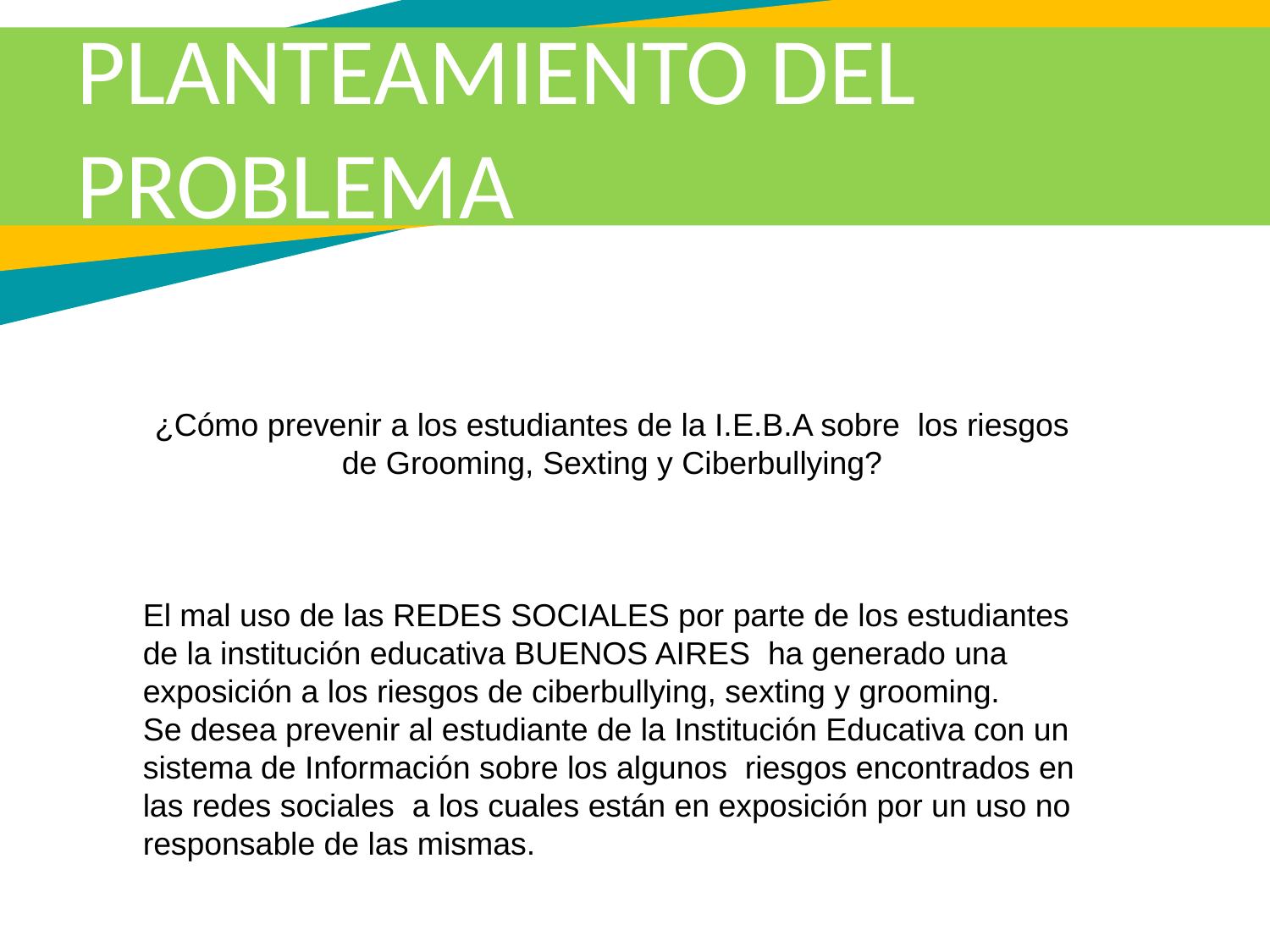

PLANTEAMIENTO DEL PROBLEMA

¿Cómo prevenir a los estudiantes de la I.E.B.A sobre  los riesgos de Grooming, Sexting y Ciberbullying?

El mal uso de las REDES SOCIALES por parte de los estudiantes de la institución educativa BUENOS AIRES  ha generado una exposición a los riesgos de ciberbullying, sexting y grooming.
Se desea prevenir al estudiante de la Institución Educativa con un sistema de Información sobre los algunos  riesgos encontrados en las redes sociales  a los cuales están en exposición por un uso no responsable de las mismas.